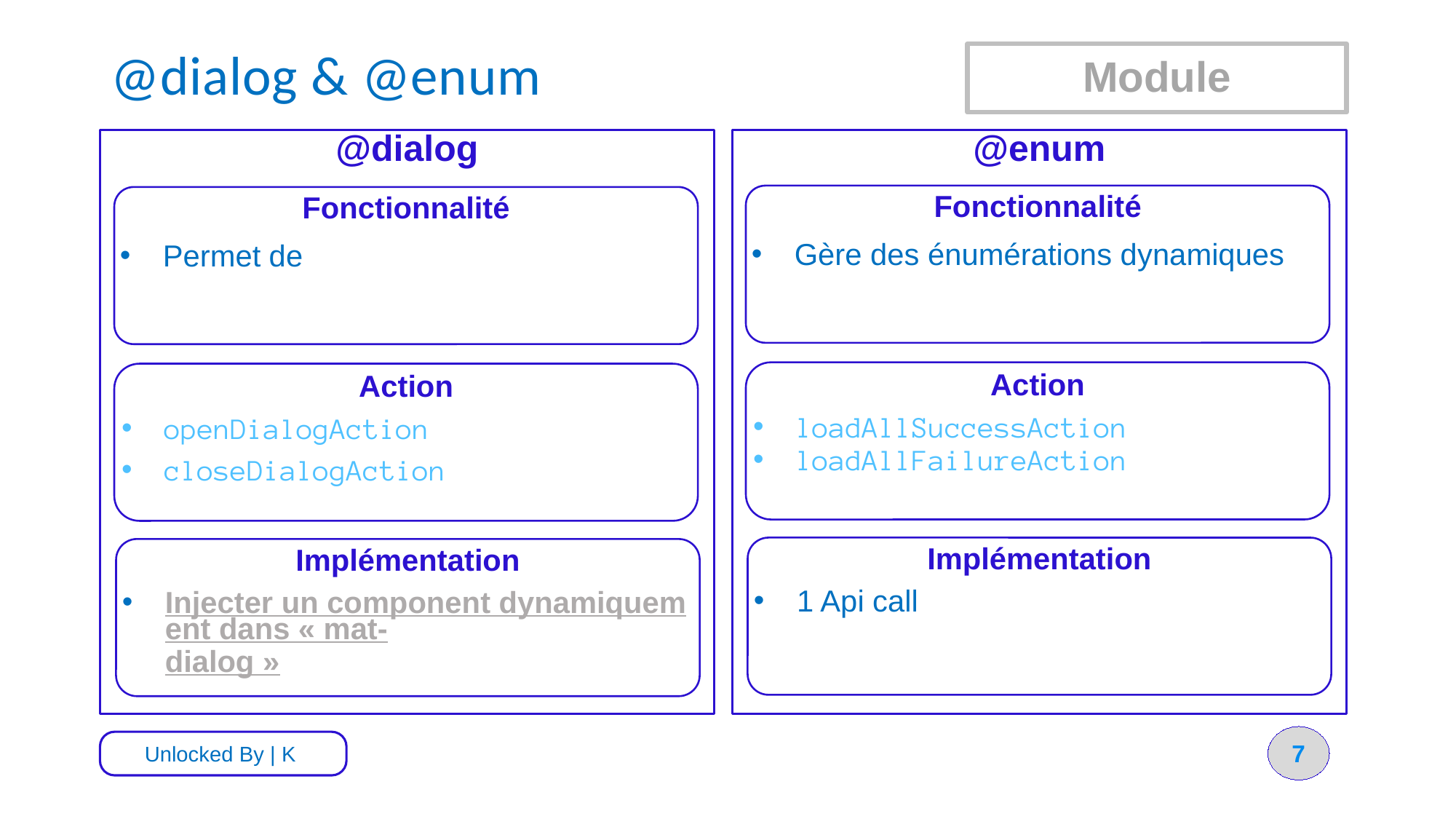

# @dialog & @enum
Module
@dialog
@enum
Fonctionnalité
Gère des énumérations dynamiques
Fonctionnalité
Permet de
Action
loadAllSuccessAction
loadAllFailureAction
Action
openDialogAction
closeDialogAction
Implémentation
1 Api call
Implémentation
Injecter un component dynamiquement dans « mat-dialog »
7
Unlocked By | K